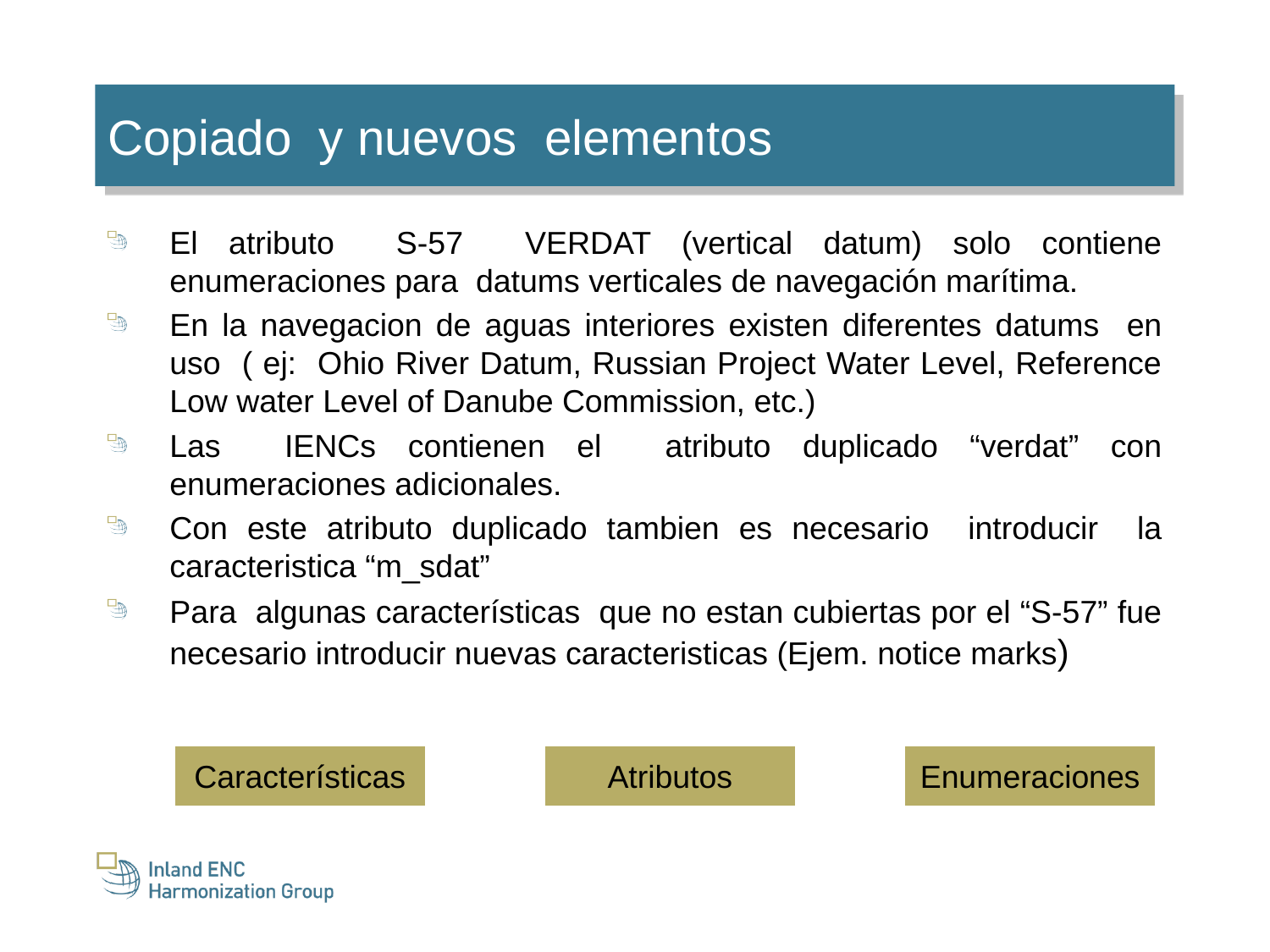

Copiado  y nuevos  elementos
El atributo  S-57  VERDAT (vertical datum) solo contiene enumeraciones para  datums verticales de navegación marítima.
En la navegacion de aguas interiores existen diferentes datums  en uso  ( ej:  Ohio River Datum, Russian Project Water Level, Reference Low water Level of Danube Commission, etc.)
Las  IENCs contienen el  atributo duplicado “verdat” con enumeraciones adicionales.
Con este atributo duplicado tambien es necesario  introducir  la caracteristica “m_sdat”
Para  algunas características  que no estan cubiertas por el “S-57” fue necesario introducir nuevas caracteristicas (Ejem. notice marks)
Características
Atributos
Enumeraciones